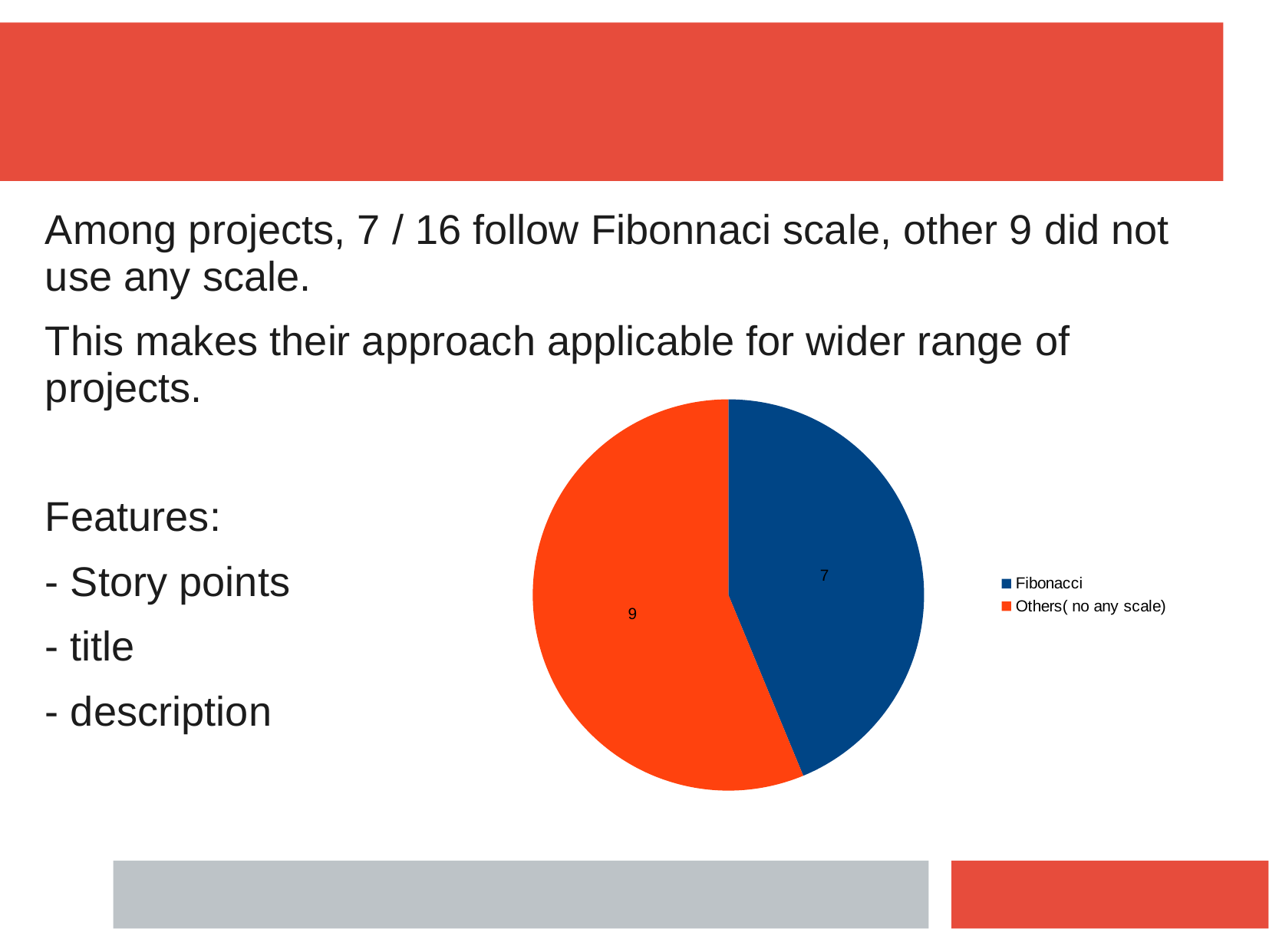

Among projects, 7 / 16 follow Fibonnaci scale, other 9 did not use any scale.
This makes their approach applicable for wider range of projects.

Features:
- Story points
- title
- description

### Chart

| Category | Column 1 |
|---|---|
| Fibonacci | 7.0 |
| Others( no any scale)  | 9.0 |